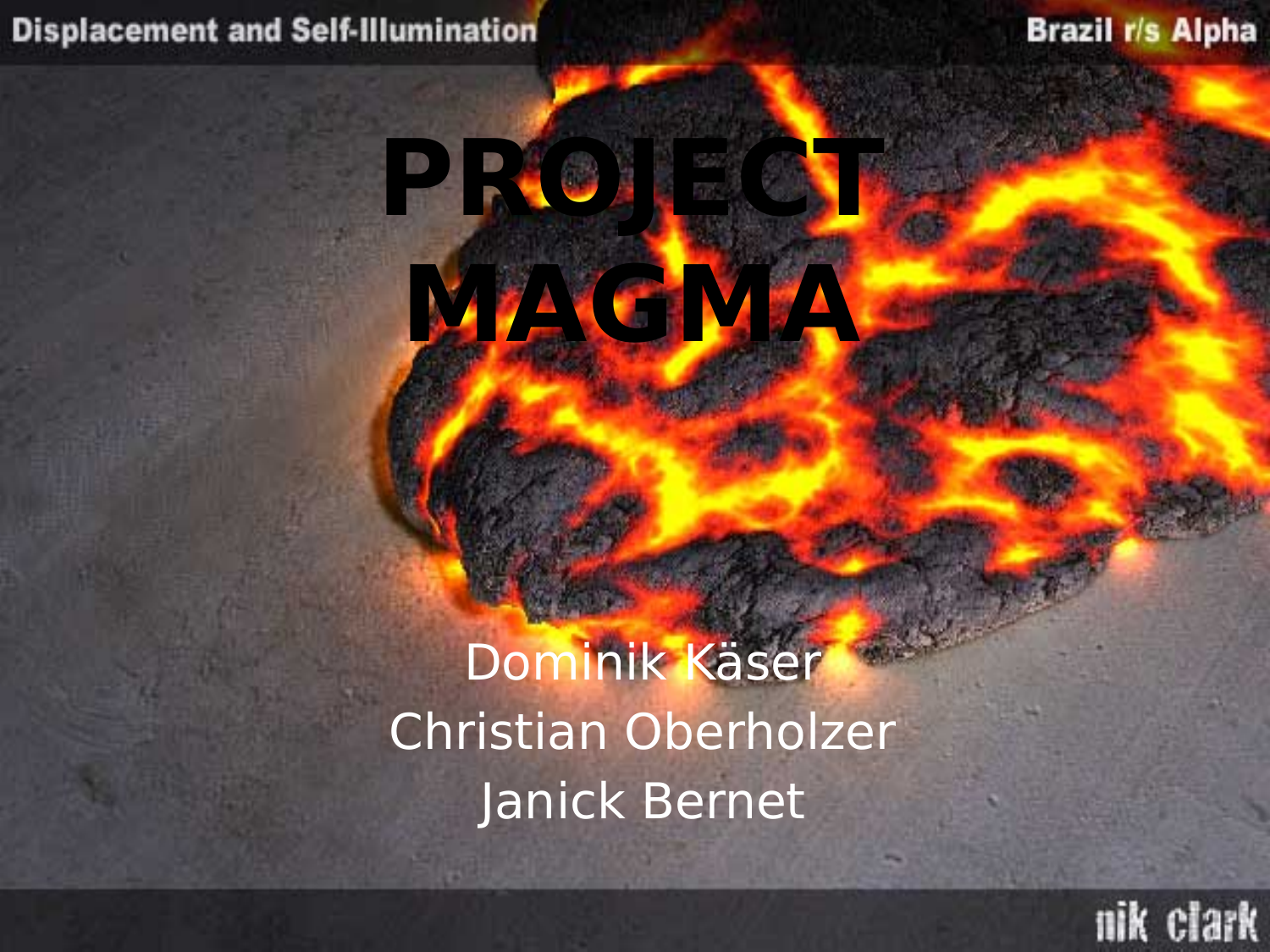

# Project Magma
Dominik Käser
Christian Oberholzer
Janick Bernet